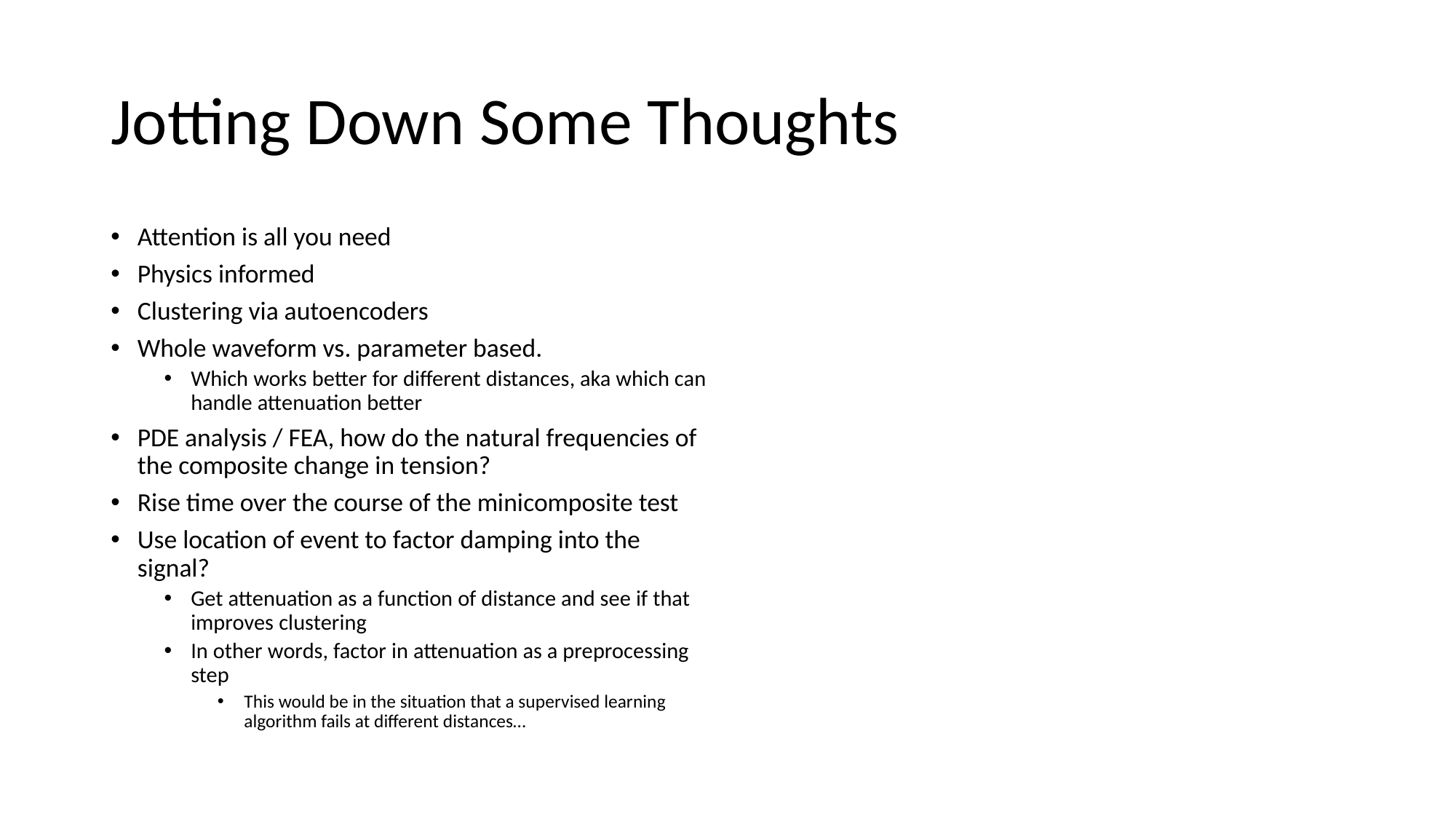

# Jotting Down Some Thoughts
Attention is all you need
Physics informed
Clustering via autoencoders
Whole waveform vs. parameter based.
Which works better for different distances, aka which can handle attenuation better
PDE analysis / FEA, how do the natural frequencies of the composite change in tension?
Rise time over the course of the minicomposite test
Use location of event to factor damping into the signal?
Get attenuation as a function of distance and see if that improves clustering
In other words, factor in attenuation as a preprocessing step
This would be in the situation that a supervised learning algorithm fails at different distances…